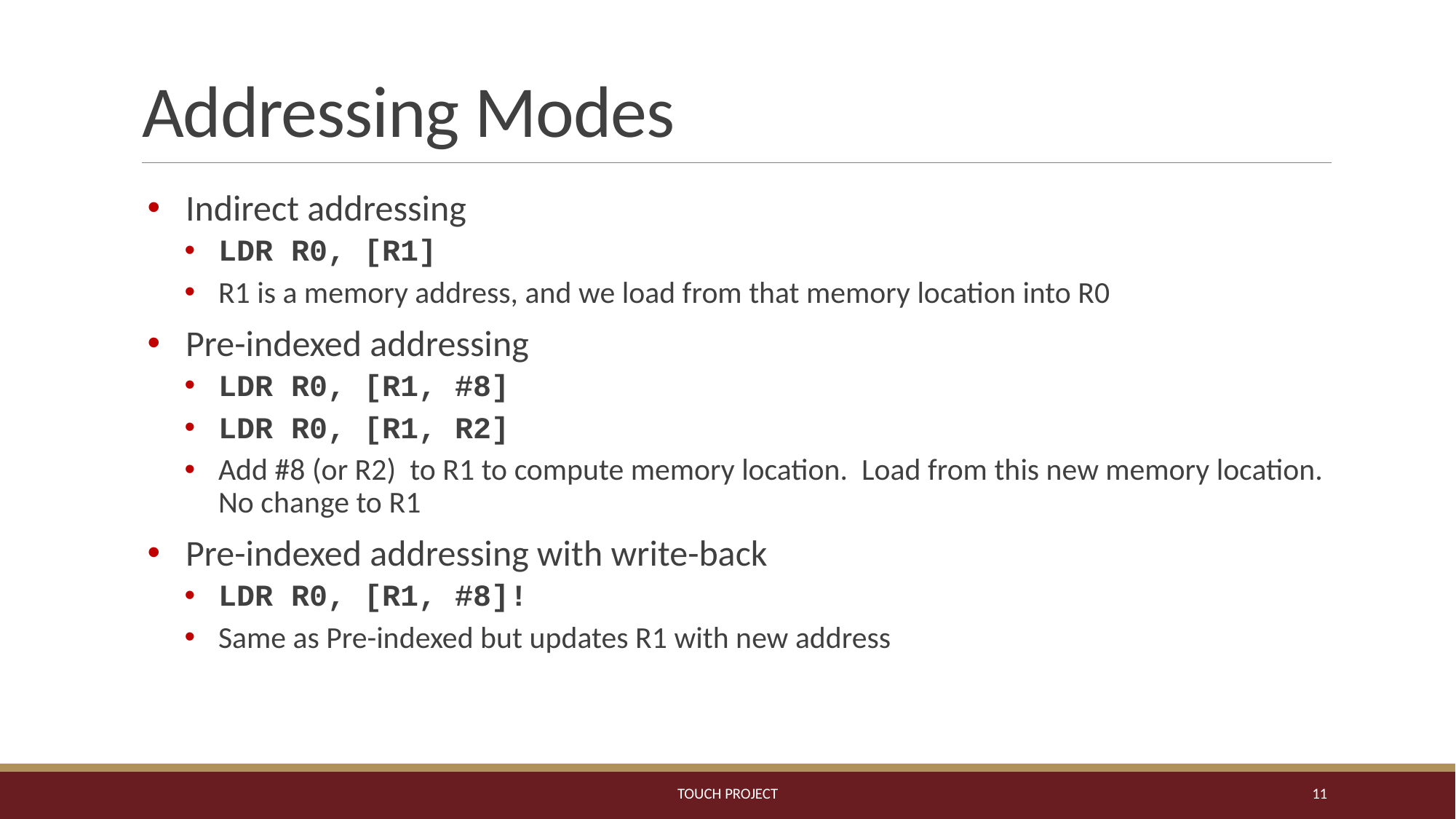

# Addressing Modes
Indirect addressing
LDR R0, [R1]
R1 is a memory address, and we load from that memory location into R0
Pre-indexed addressing
LDR R0, [R1, #8]
LDR R0, [R1, R2]
Add #8 (or R2)  to R1 to compute memory location.  Load from this new memory location.  No change to R1
Pre-indexed addressing with write-back
LDR R0, [R1, #8]!
Same as Pre-indexed but updates R1 with new address
ToUCH Project
11